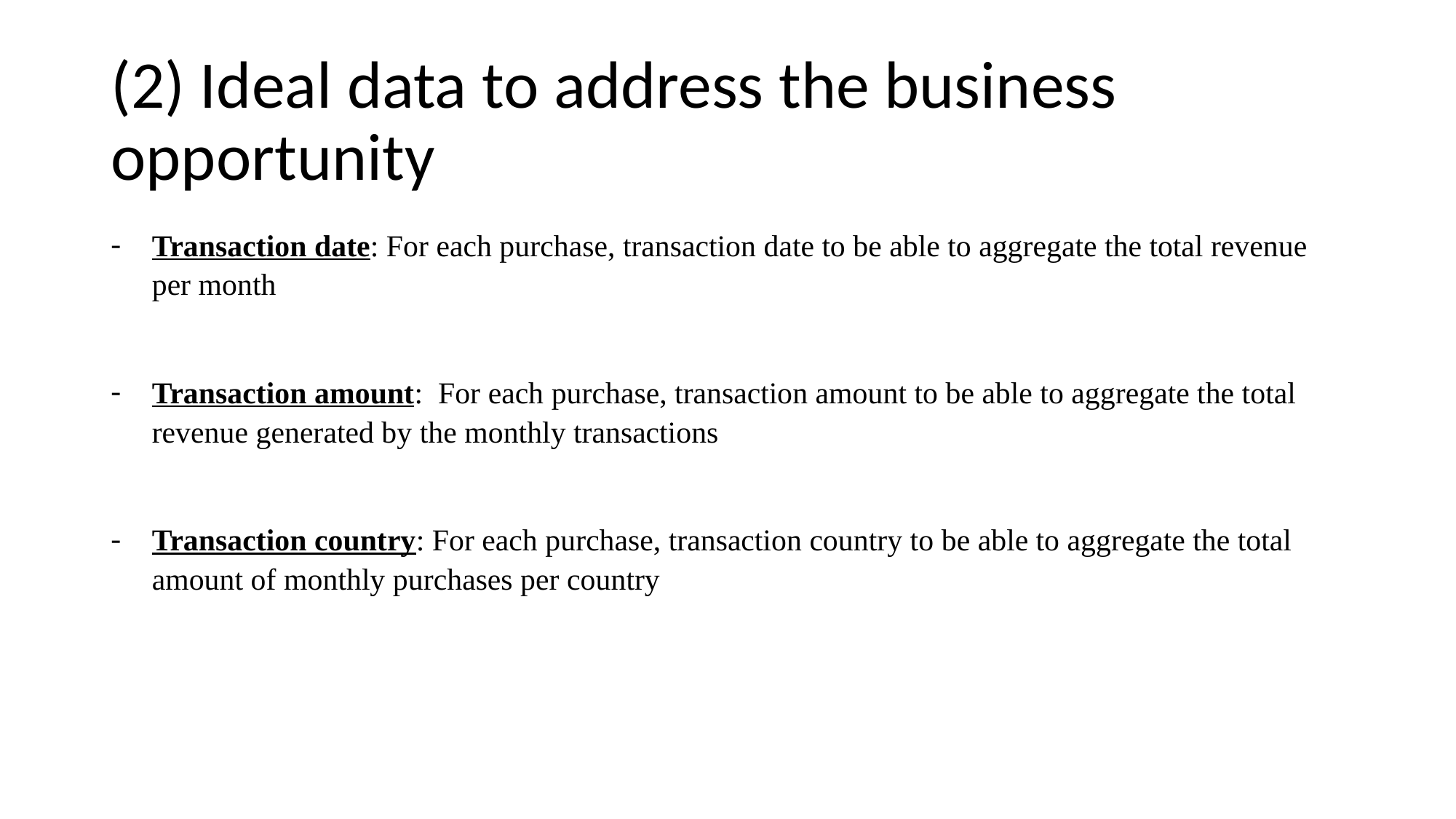

# (2) Ideal data to address the business opportunity
Transaction date: For each purchase, transaction date to be able to aggregate the total revenue per month

Transaction amount:  For each purchase, transaction amount to be able to aggregate the total revenue generated by the monthly transactions

Transaction country: For each purchase, transaction country to be able to aggregate the total amount of monthly purchases per country